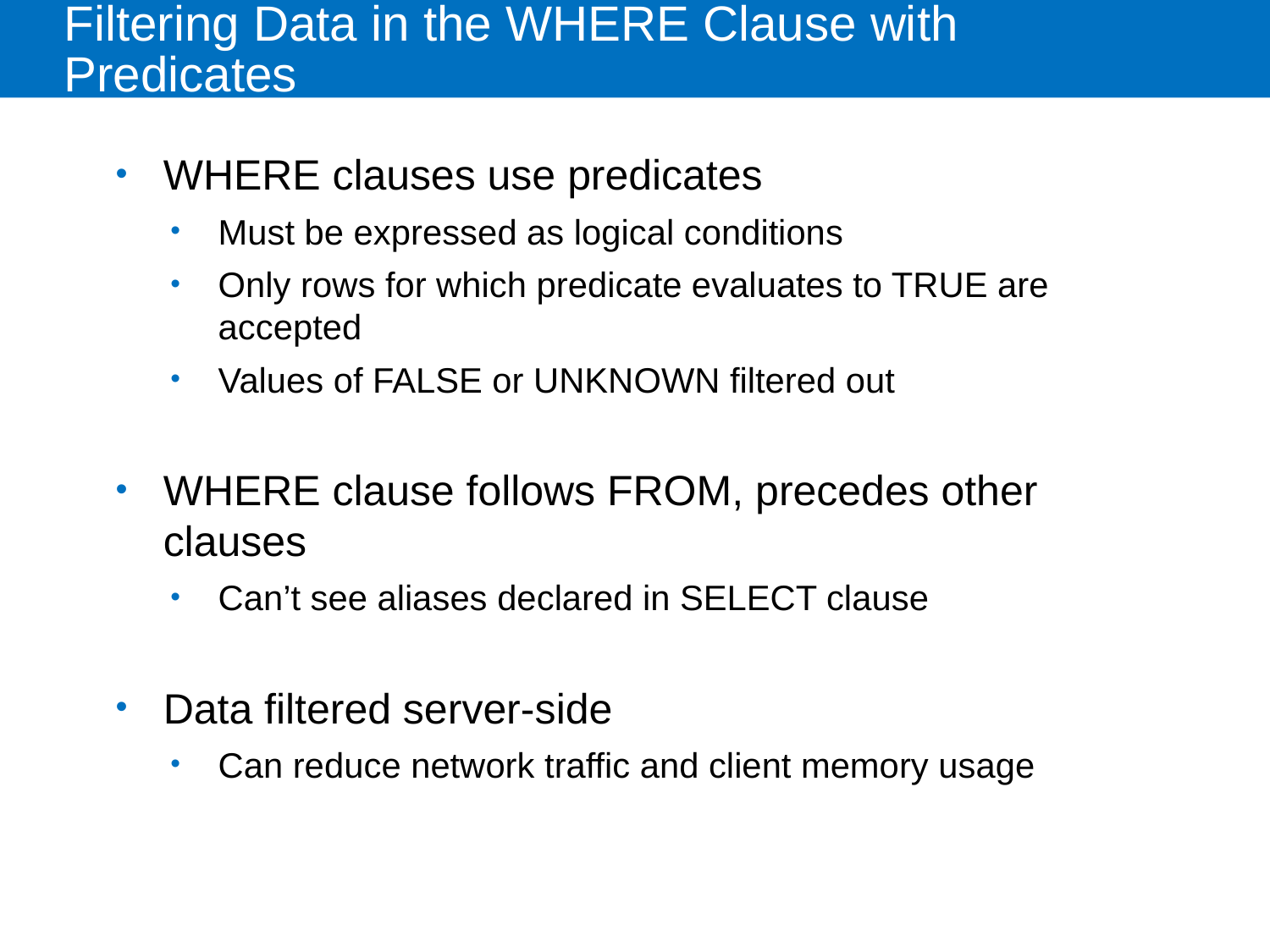

# Filtering Data in the WHERE Clause with Predicates
WHERE clauses use predicates
Must be expressed as logical conditions
Only rows for which predicate evaluates to TRUE are accepted
Values of FALSE or UNKNOWN filtered out

WHERE clause follows FROM, precedes other clauses
Can’t see aliases declared in SELECT clause

Data filtered server-side
Can reduce network traffic and client memory usage